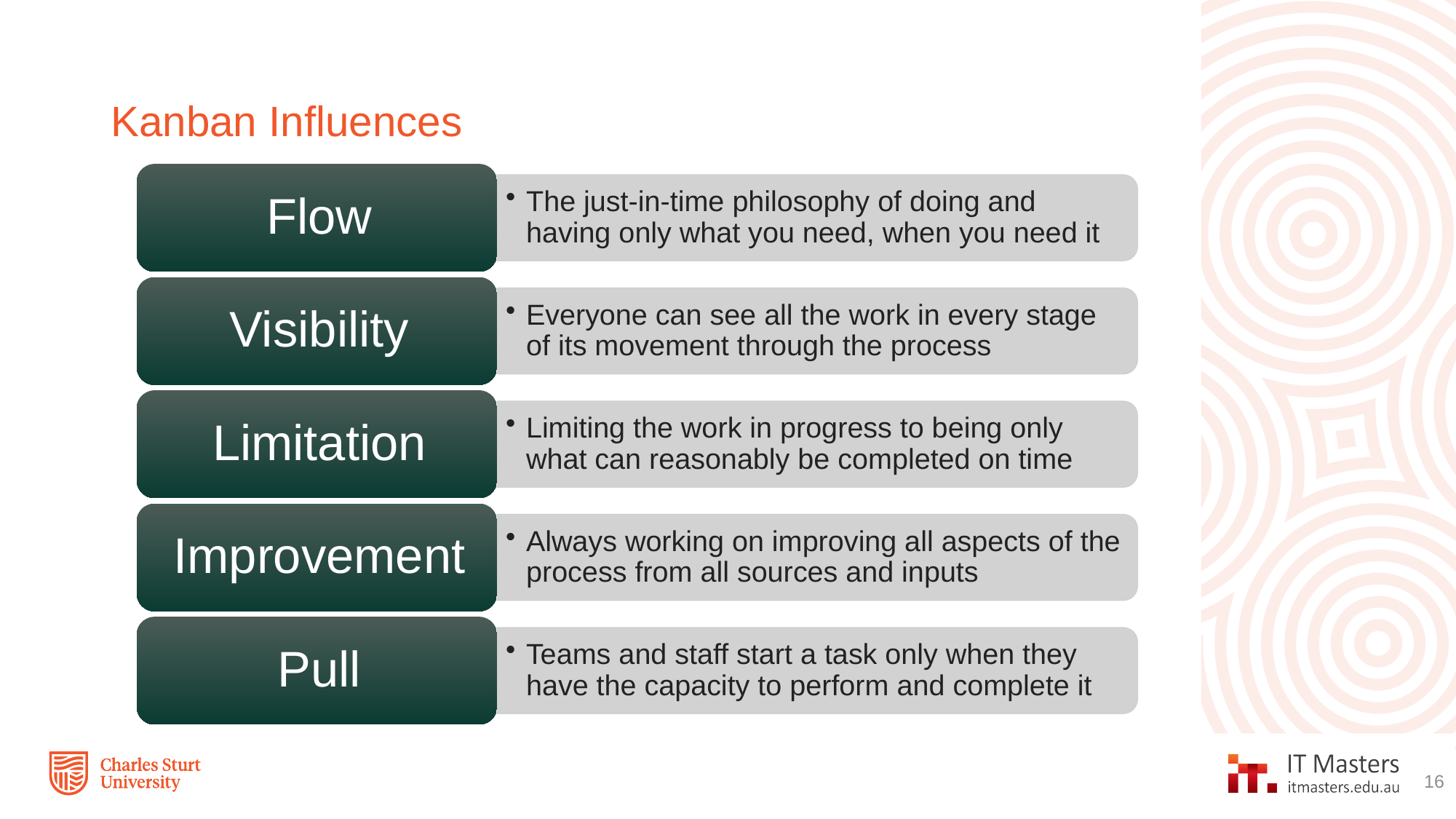

# Kanban Influences
The just-in-time philosophy of doing and having only what you need, when you need it
Flow
Everyone can see all the work in every stage of its movement through the process
Visibility
Limiting the work in progress to being only what can reasonably be completed on time
Limitation
Always working on improving all aspects of the process from all sources and inputs
Improvement
Teams and staff start a task only when they have the capacity to perform and complete it
Pull
16